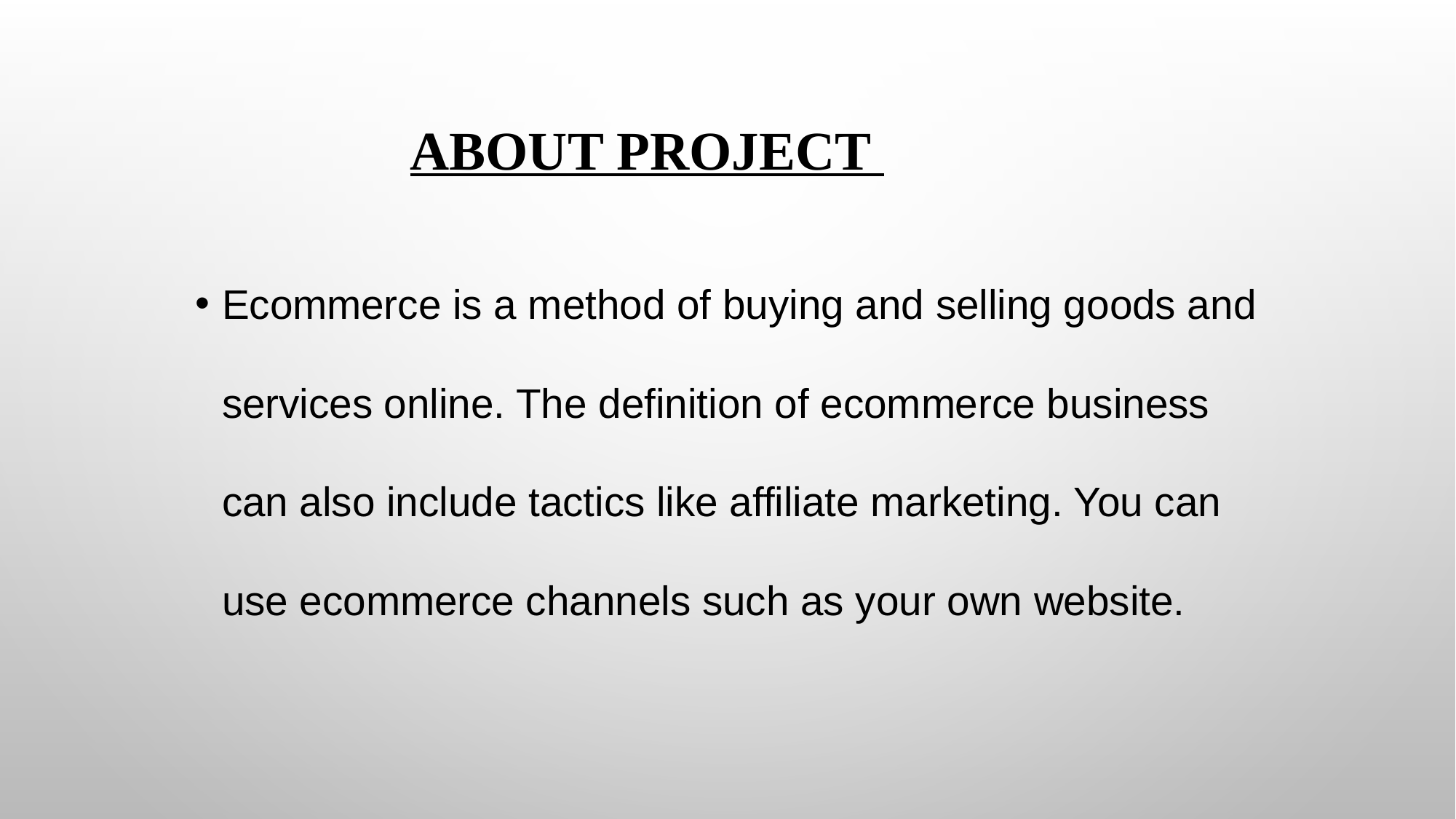

# ABOUT PROJECT
Ecommerce is a method of buying and selling goods and services online. The definition of ecommerce business can also include tactics like affiliate marketing. You can use ecommerce channels such as your own website.